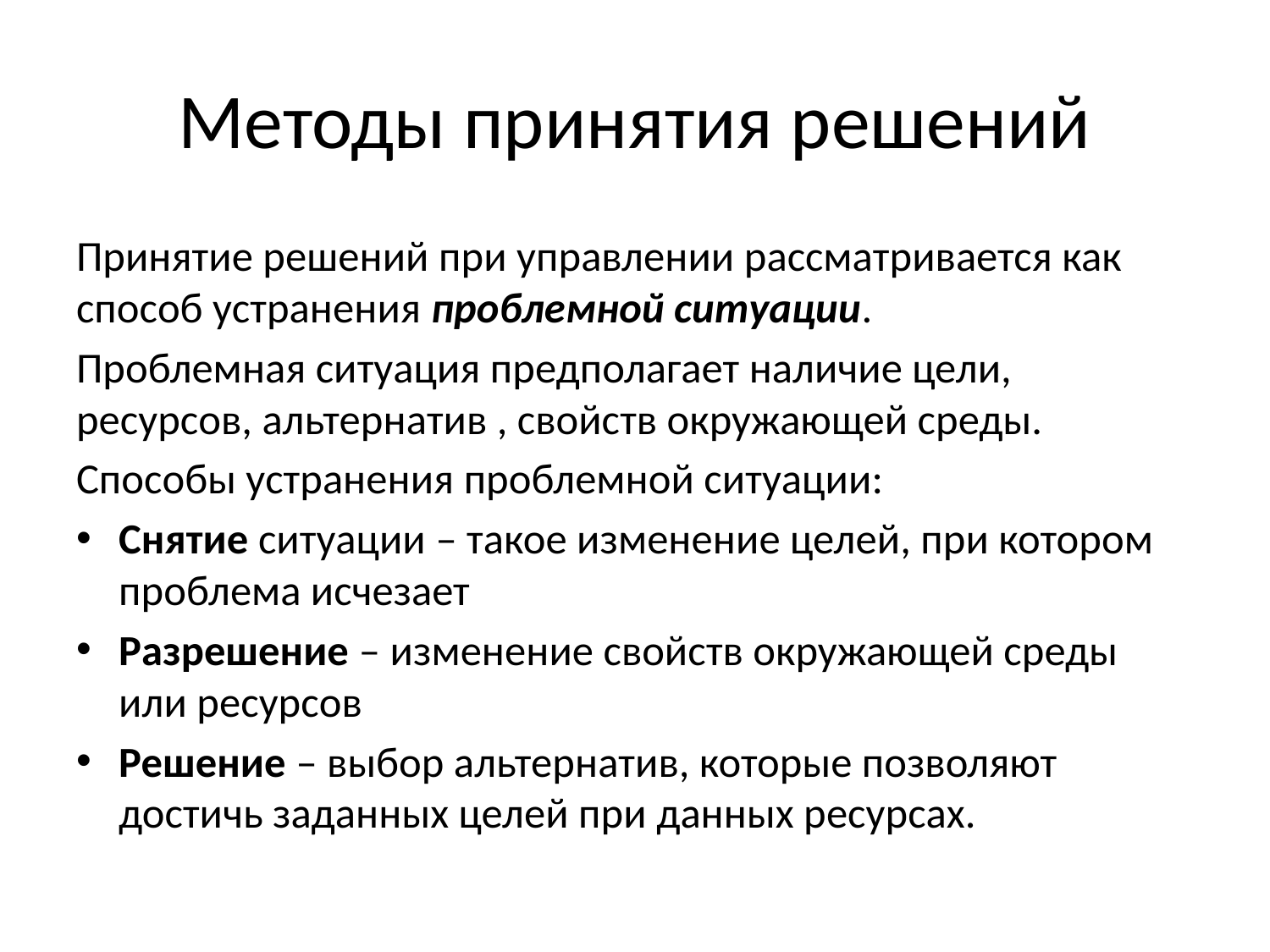

# Методы принятия решений
Принятие решений при управлении рассматривается как способ устранения проблемной ситуации.
Проблемная ситуация предполагает наличие цели, ресурсов, альтернатив , свойств окружающей среды.
Способы устранения проблемной ситуации:
Снятие ситуации – такое изменение целей, при котором проблема исчезает
Разрешение – изменение свойств окружающей среды или ресурсов
Решение – выбор альтернатив, которые позволяют достичь заданных целей при данных ресурсах.